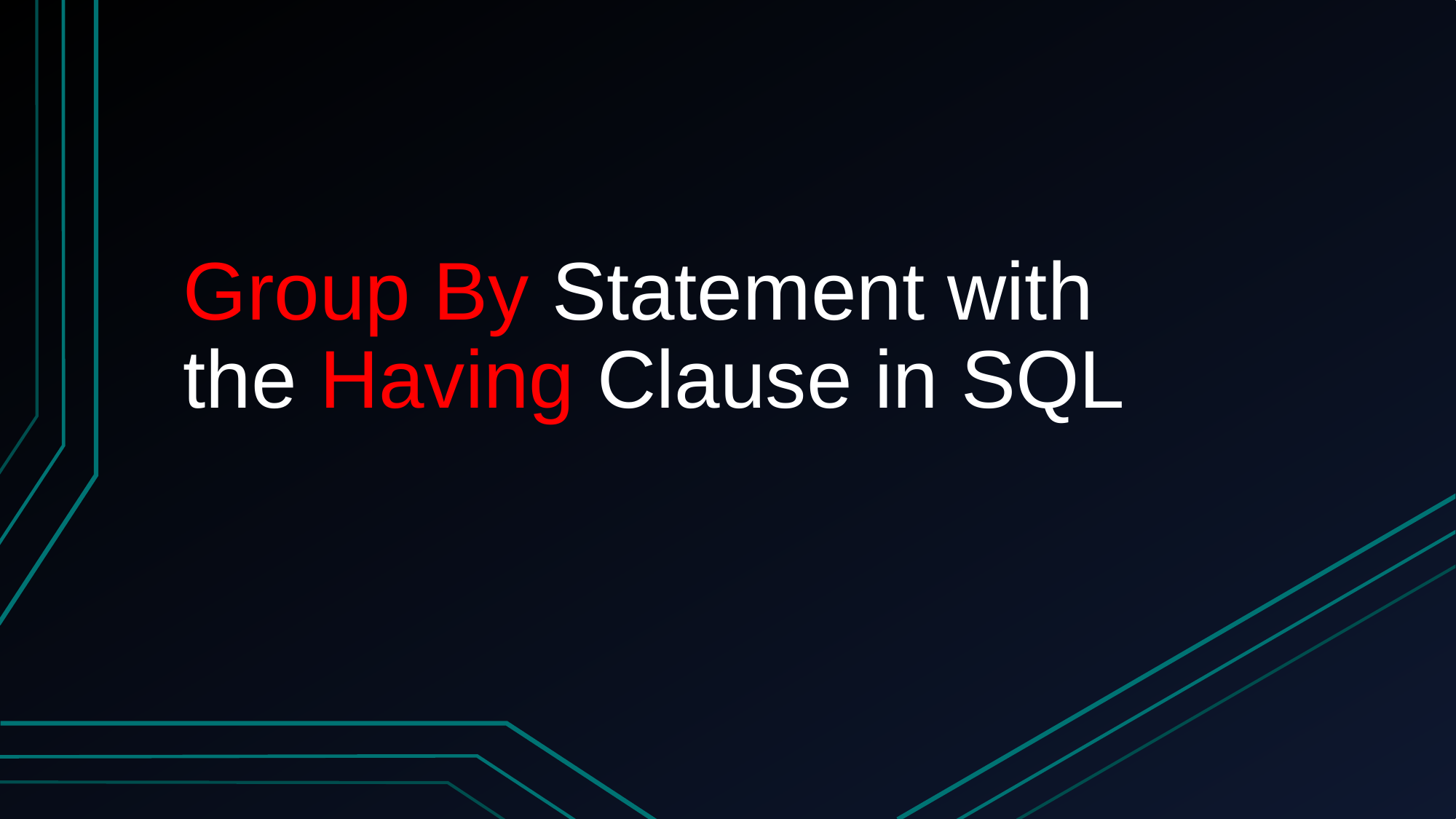

# Group By Statement with the Having Clause in SQL